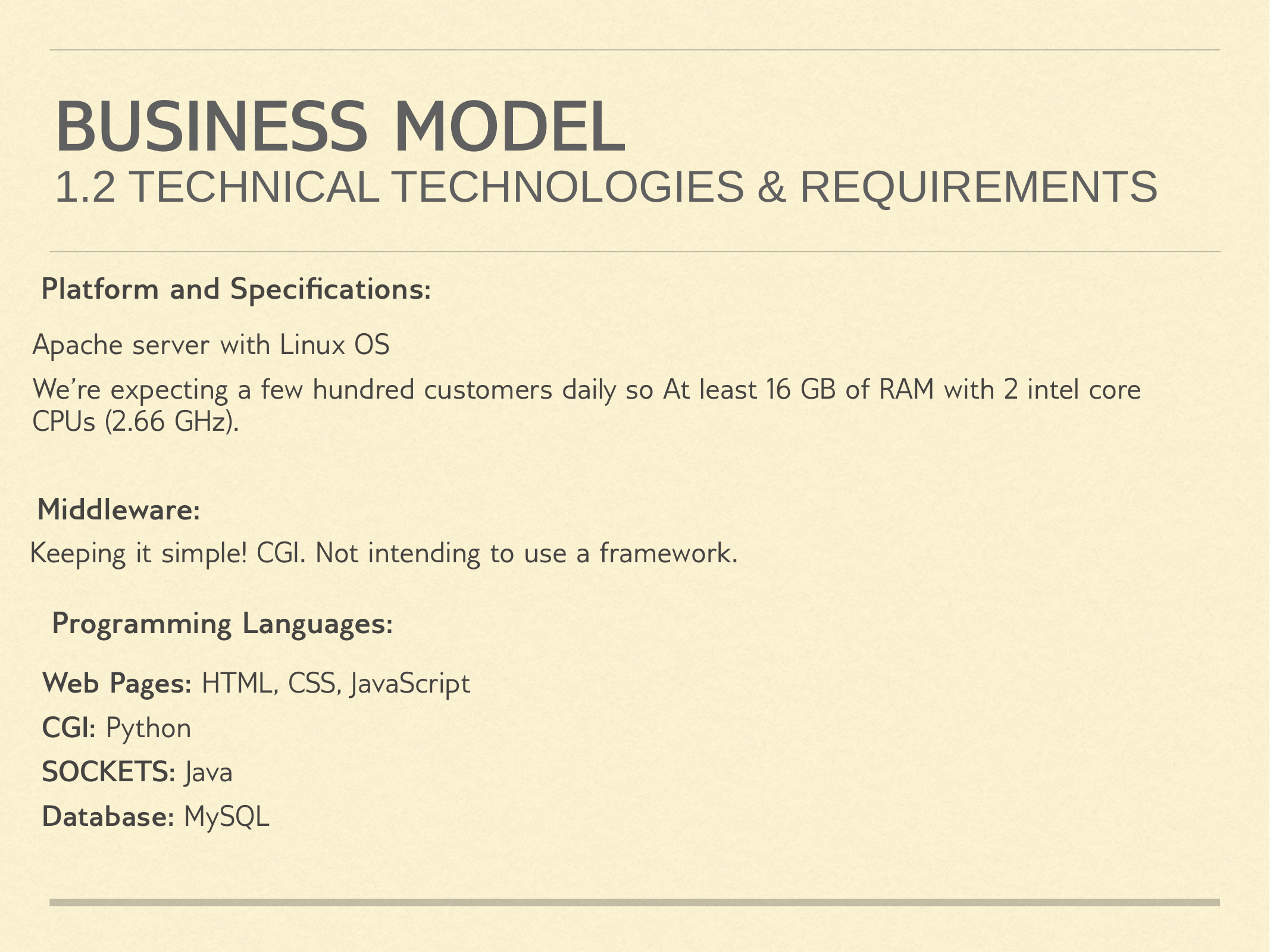

BUSINESS MODEL                           1.2 TECHNICAL TECHNOLOGIES & REQUIREMENTS
Platform and Specifications:
Apache server with Linux OS
We’re expecting a few hundred customers daily so At least 16 GB of RAM with 2 intel core CPUs (2.66 GHz).
Middleware:
Keeping it simple! CGI. Not intending to use a framework.
Programming Languages:
Web Pages: HTML, CSS, JavaScript
CGI: Python
SOCKETS: Java
Database: MySQL